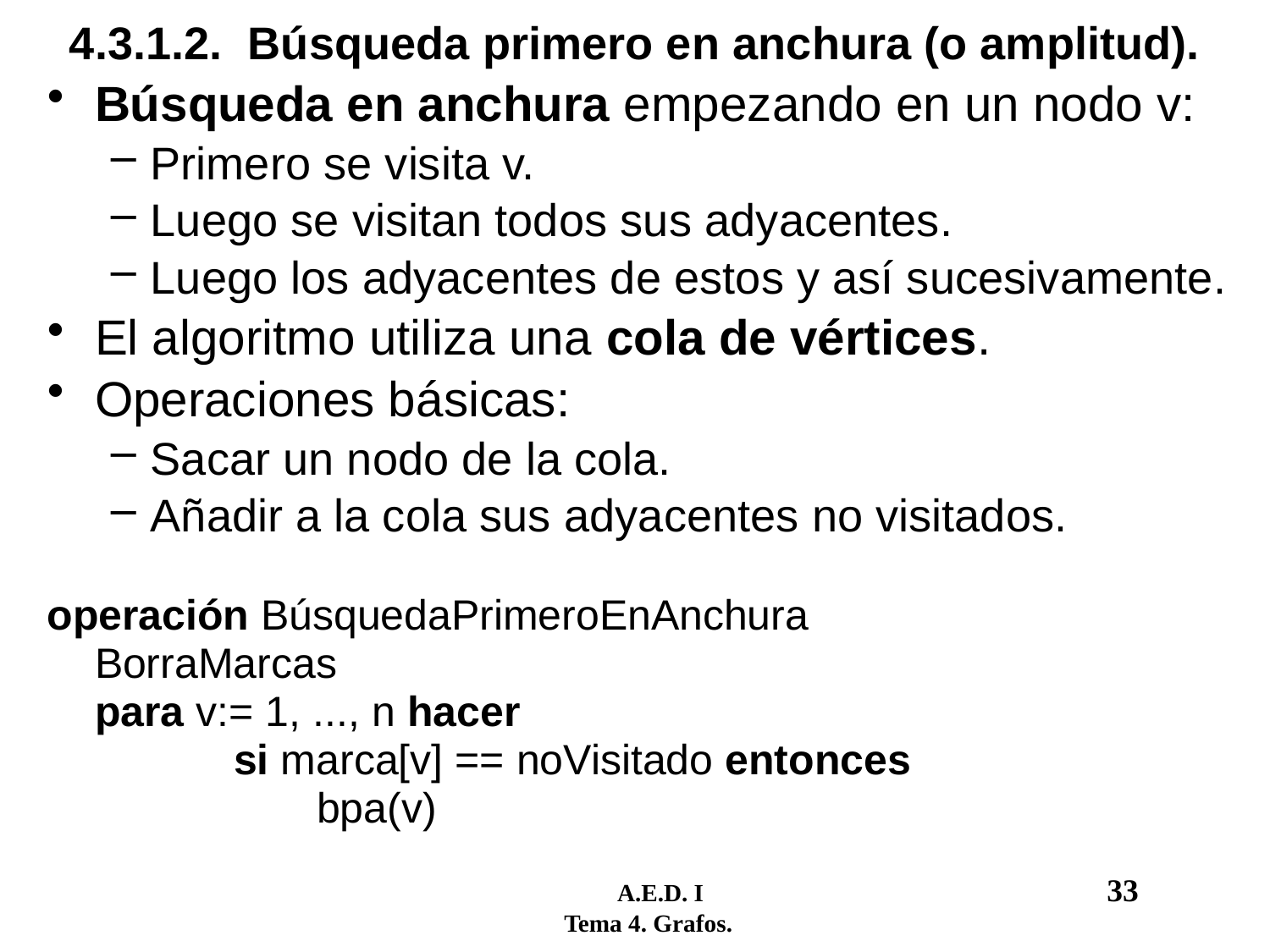

# 4.3.1.2.  Búsqueda primero en anchura (o amplitud).
Búsqueda en anchura empezando en un nodo v:
Primero se visita v.
Luego se visitan todos sus adyacentes.
Luego los adyacentes de estos y así sucesivamente.
El algoritmo utiliza una cola de vértices.
Operaciones básicas:
Sacar un nodo de la cola.
Añadir a la cola sus adyacentes no visitados.

operación BúsquedaPrimeroEnAnchura
	BorraMarcas
	para v:= 1, ..., n hacer
		 si marca[v] == noVisitado entonces
		        bpa(v)
	   A.E.D. I				33
               Tema 4. Grafos.